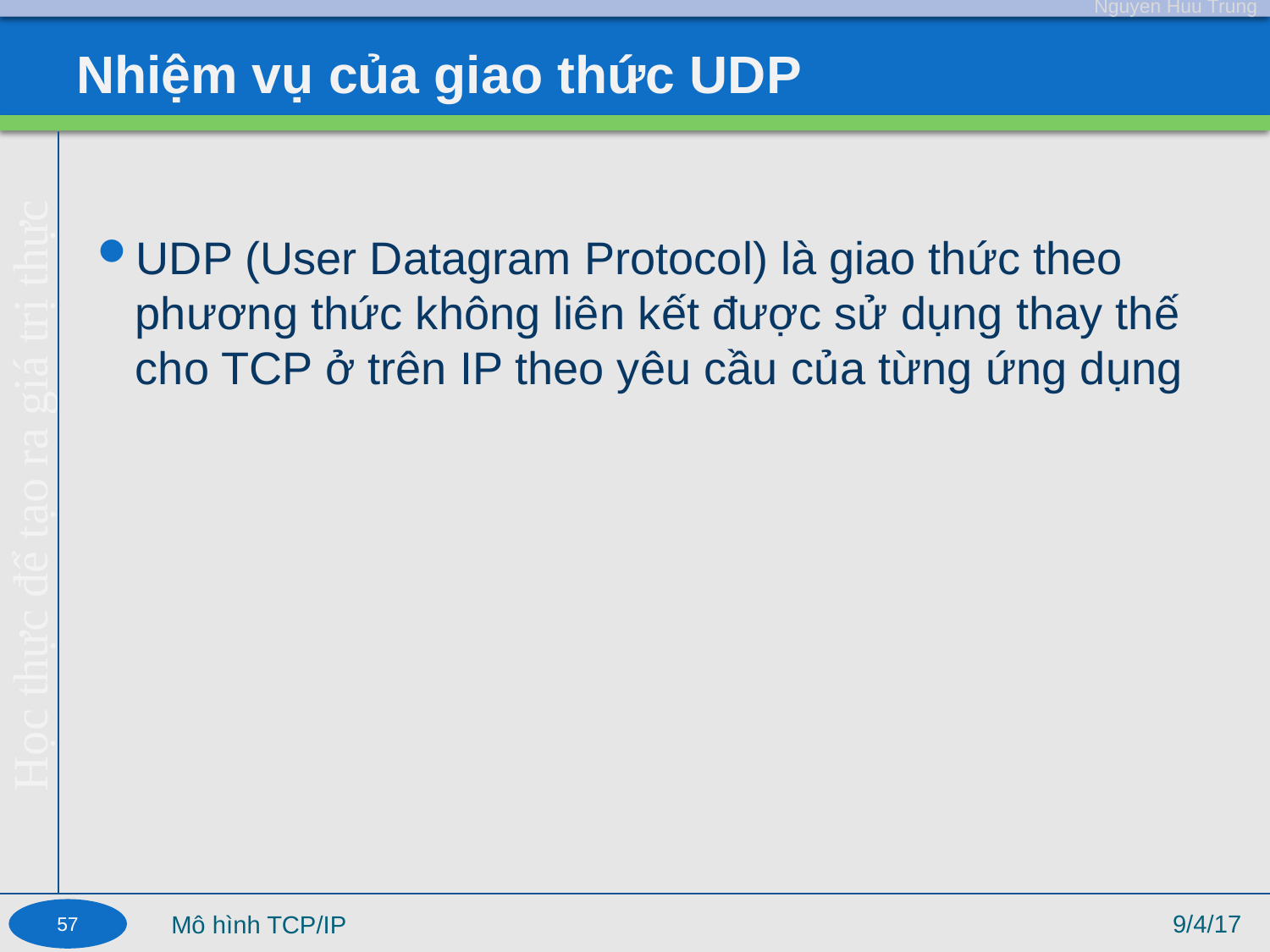

# Nhiệm vụ của giao thức UDP
UDP (User Datagram Protocol) là giao thức theo phương thức không liên kết được sử dụng thay thế cho TCP ở trên IP theo yêu cầu của từng ứng dụng

57
9/4/17
Mô hình TCP/IP